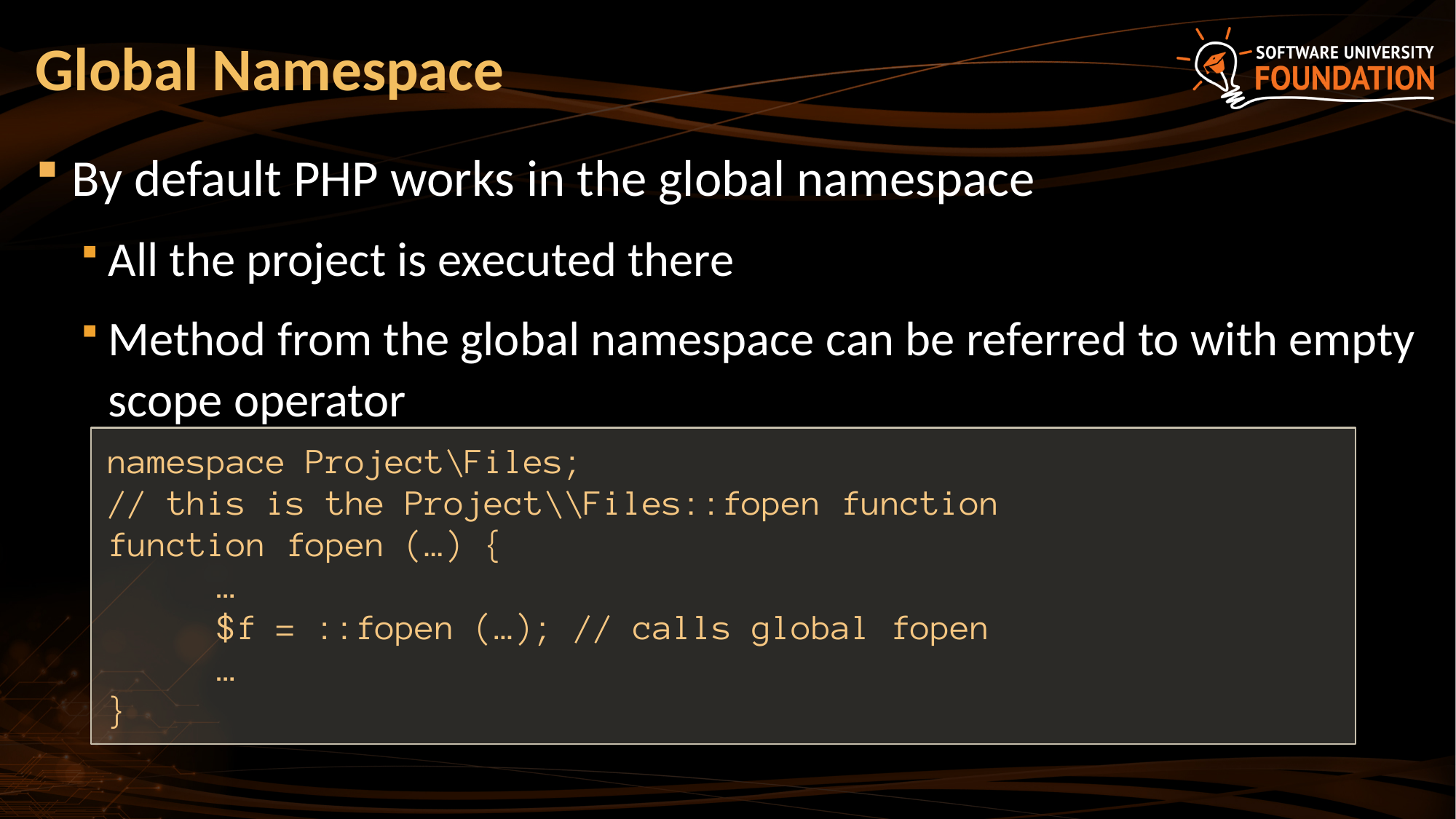

# Global Namespace
By default PHP works in the global namespace
All the project is executed there
Method from the global namespace can be referred to with empty scope operator
namespace Project\Files;
// this is the Project\\Files::fopen function
function fopen (…) {
	…
	$f = ::fopen (…); // calls global fopen
	…
}